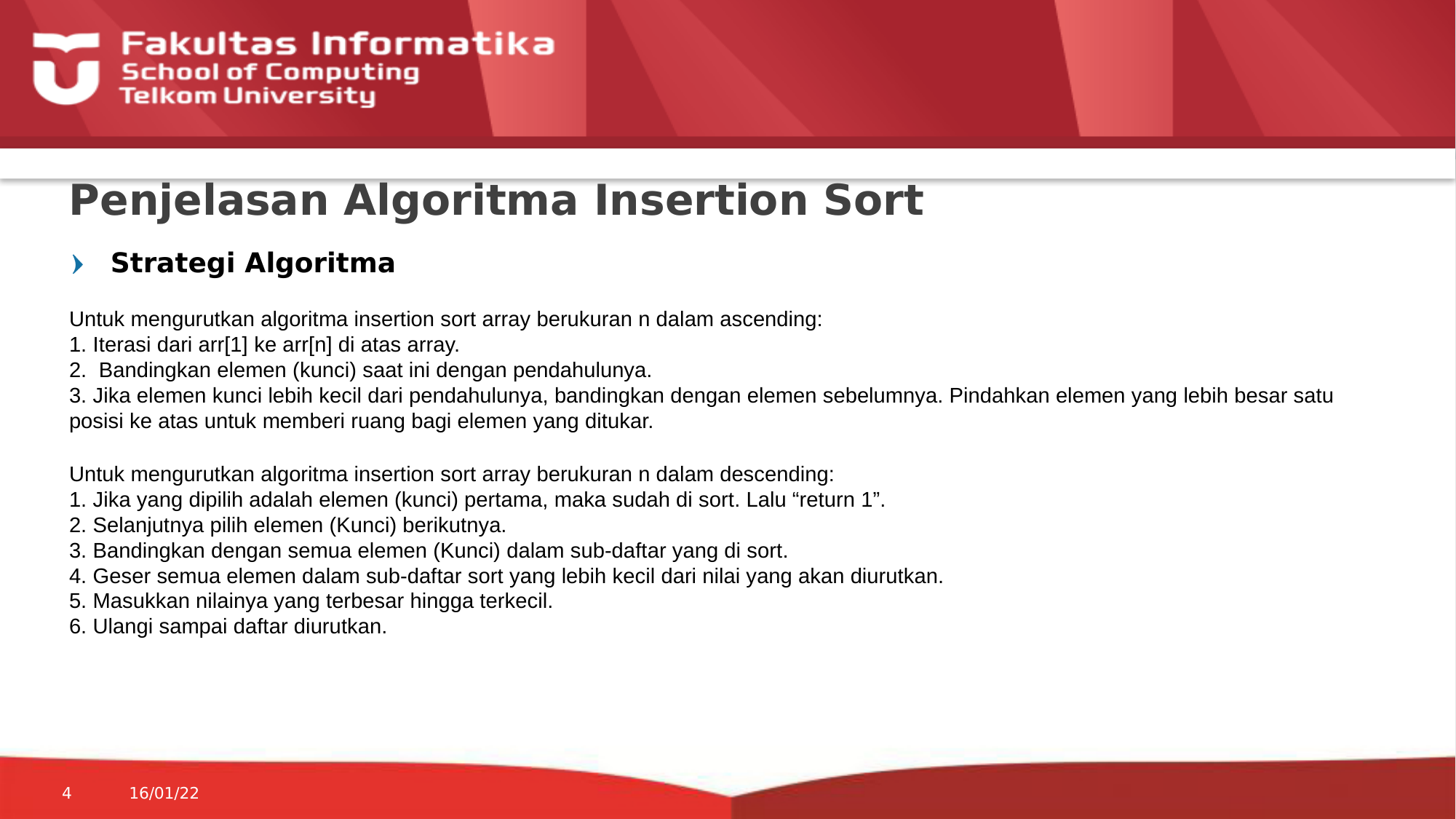

# Penjelasan Algoritma Insertion Sort
Strategi Algoritma
Untuk mengurutkan algoritma insertion sort array berukuran n dalam ascending:
1. Iterasi dari arr[1] ke arr[n] di atas array.
2.  Bandingkan elemen (kunci) saat ini dengan pendahulunya.
3. Jika elemen kunci lebih kecil dari pendahulunya, bandingkan dengan elemen sebelumnya. Pindahkan elemen yang lebih besar satu posisi ke atas untuk memberi ruang bagi elemen yang ditukar.
Untuk mengurutkan algoritma insertion sort array berukuran n dalam descending:
1. Jika yang dipilih adalah elemen (kunci) pertama, maka sudah di sort. Lalu “return 1”.
2. Selanjutnya pilih elemen (Kunci) berikutnya.
3. Bandingkan dengan semua elemen (Kunci) dalam sub-daftar yang di sort.
4. Geser semua elemen dalam sub-daftar sort yang lebih kecil dari nilai yang akan diurutkan.
5. Masukkan nilainya yang terbesar hingga terkecil.
6. Ulangi sampai daftar diurutkan.

4
16/01/22